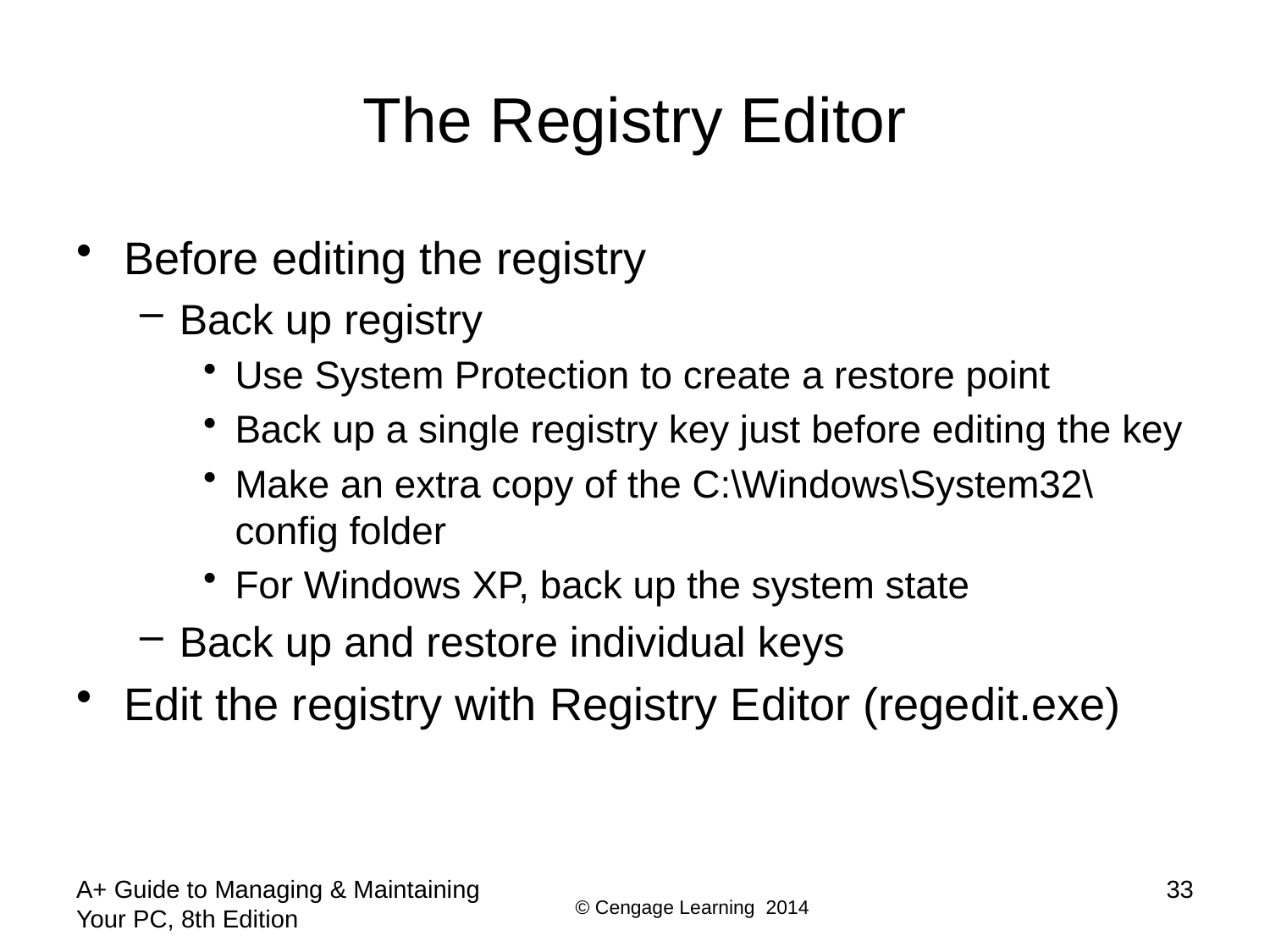

# The Registry Editor
Before editing the registry
Back up registry
Use System Protection to create a restore point
Back up a single registry key just before editing the key
Make an extra copy of the C:\Windows\System32\config folder
For Windows XP, back up the system state
Back up and restore individual keys
Edit the registry with Registry Editor (regedit.exe)

A+ Guide to Managing & Maintaining Your PC, 8th Edition
33